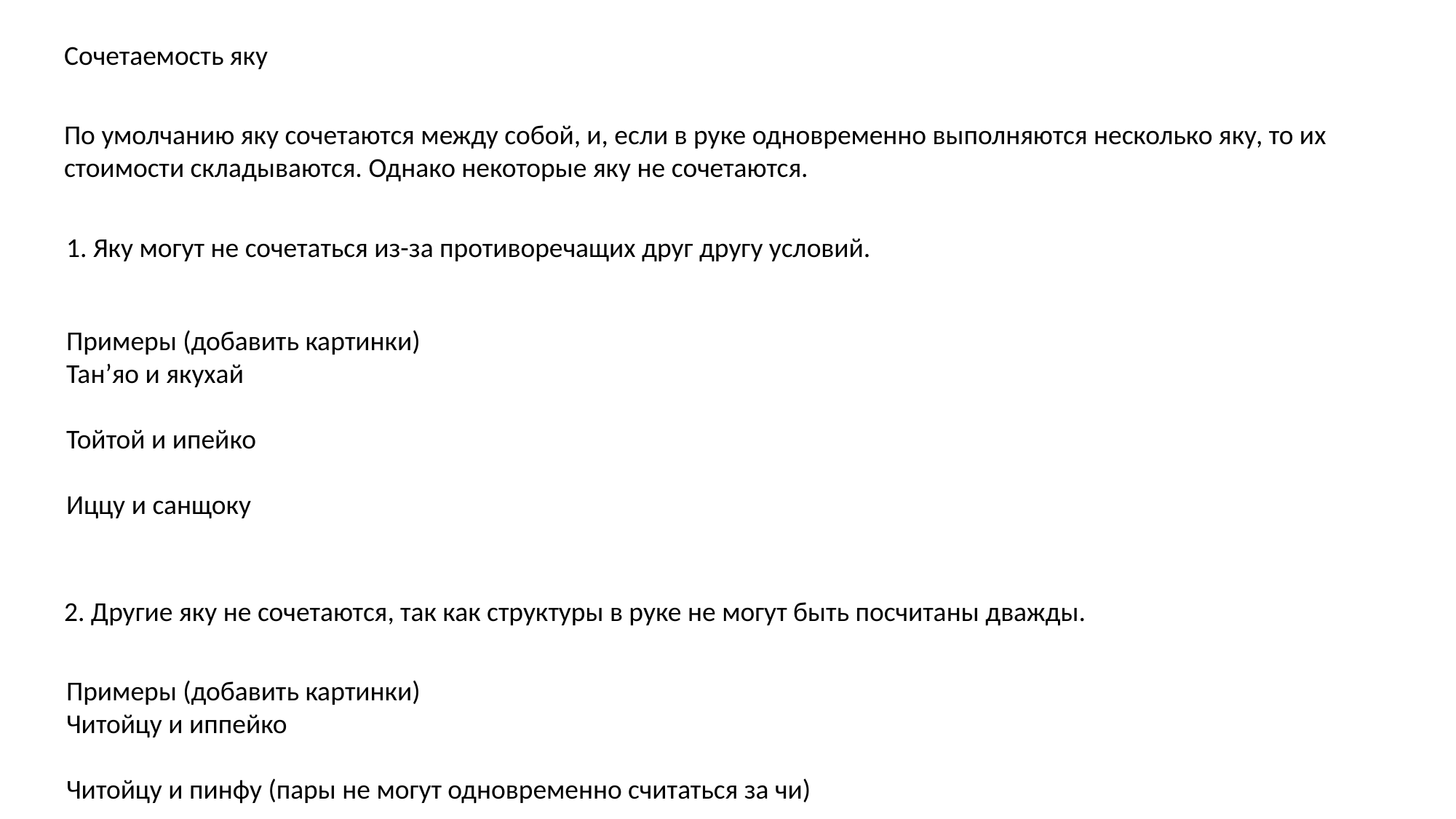

Сочетаемость яку
По умолчанию яку сочетаются между собой, и, если в руке одновременно выполняются несколько яку, то их стоимости складываются. Однако некоторые яку не сочетаются.
1. Яку могут не сочетаться из-за противоречащих друг другу условий.
Примеры (добавить картинки)
Тан’яо и якухай

Тойтой и ипейко

Иццу и санщоку
2. Другие яку не сочетаются, так как структуры в руке не могут быть посчитаны дважды.
Примеры (добавить картинки)
Читойцу и иппейко

Читойцу и пинфу (пары не могут одновременно считаться за чи)